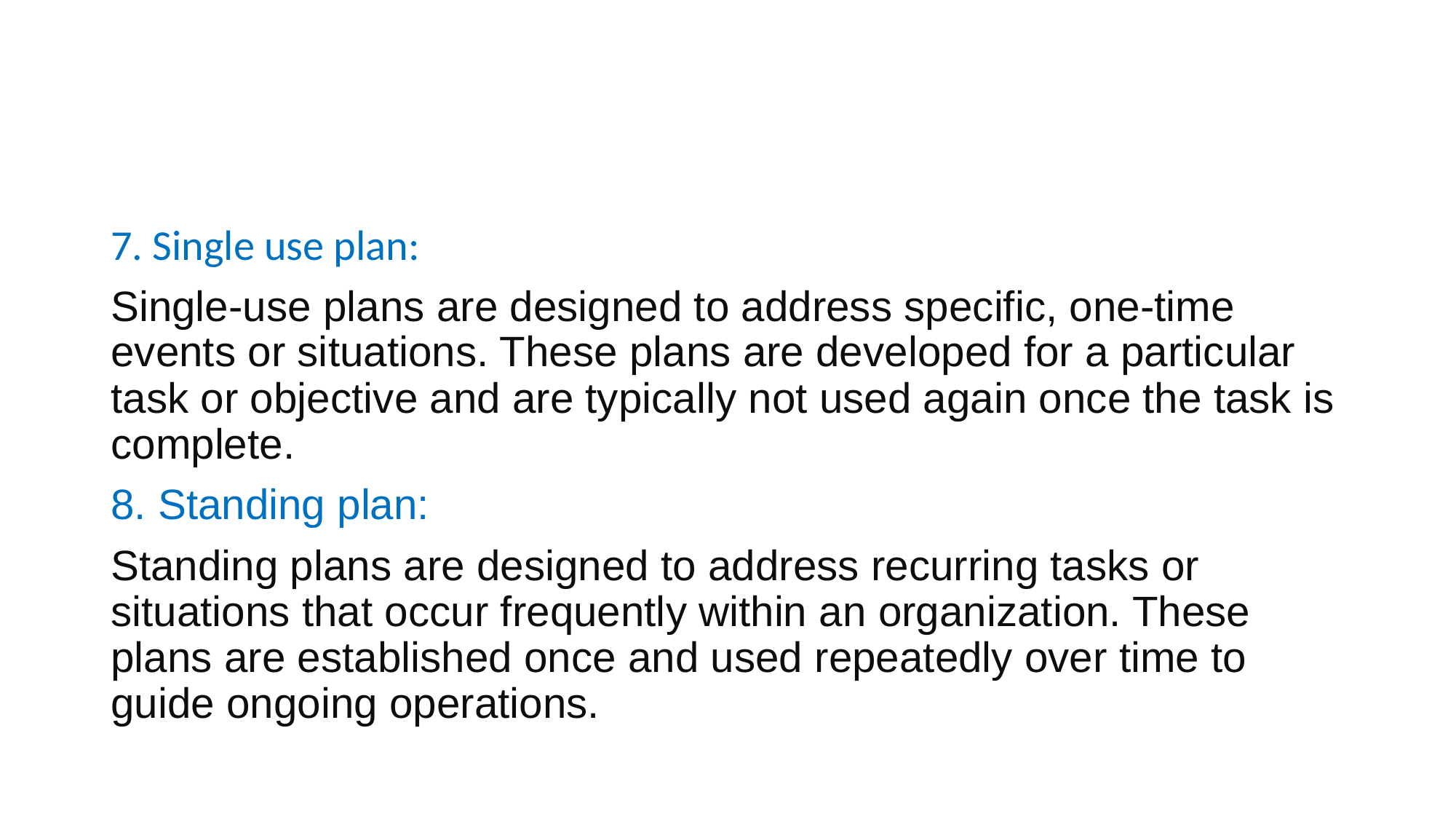

#
7. Single use plan:
Single-use plans are designed to address specific, one-time events or situations. These plans are developed for a particular task or objective and are typically not used again once the task is complete.
8. Standing plan:
Standing plans are designed to address recurring tasks or situations that occur frequently within an organization. These plans are established once and used repeatedly over time to guide ongoing operations.